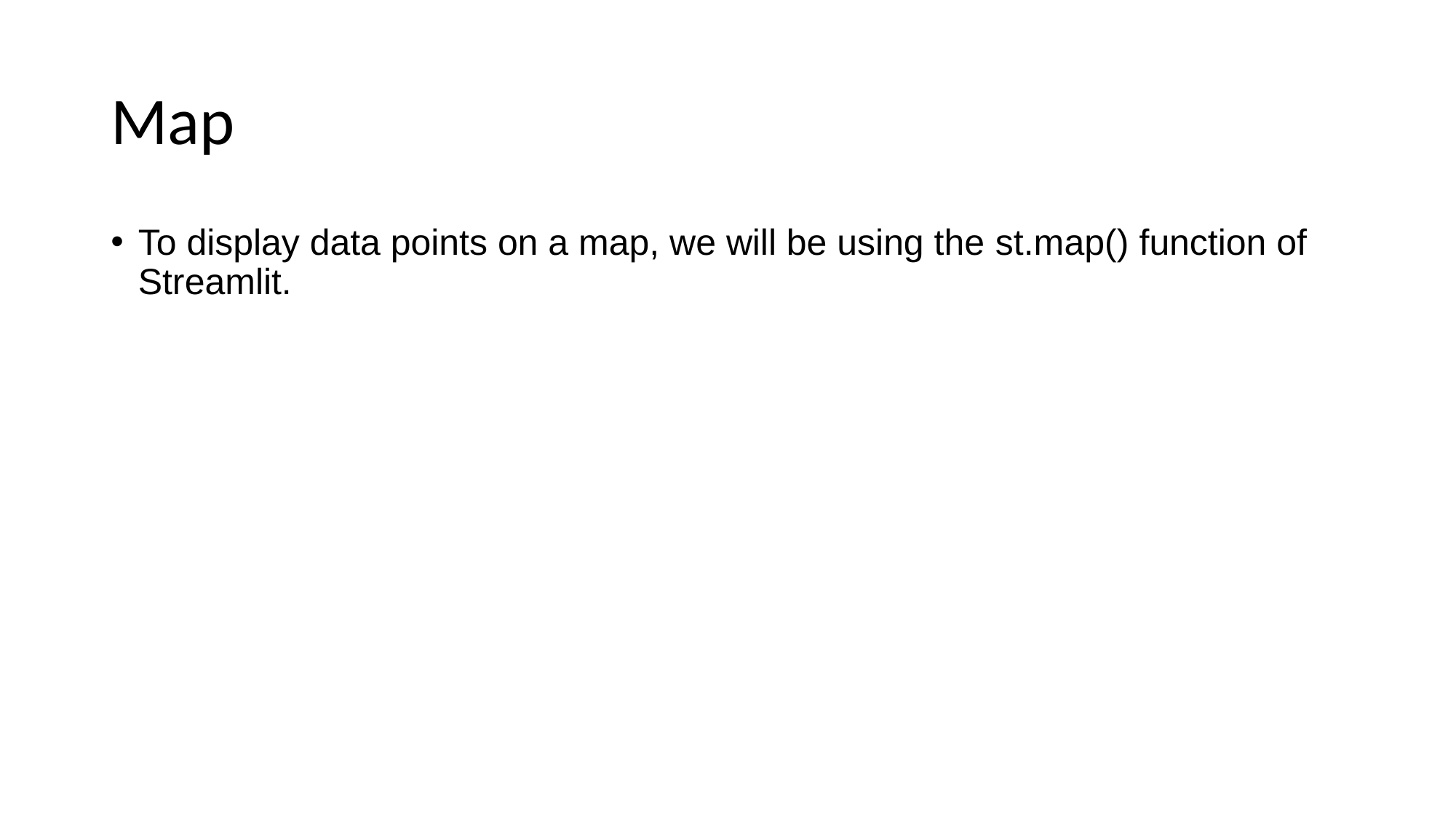

# Map
To display data points on a map, we will be using the st.map() function of Streamlit.